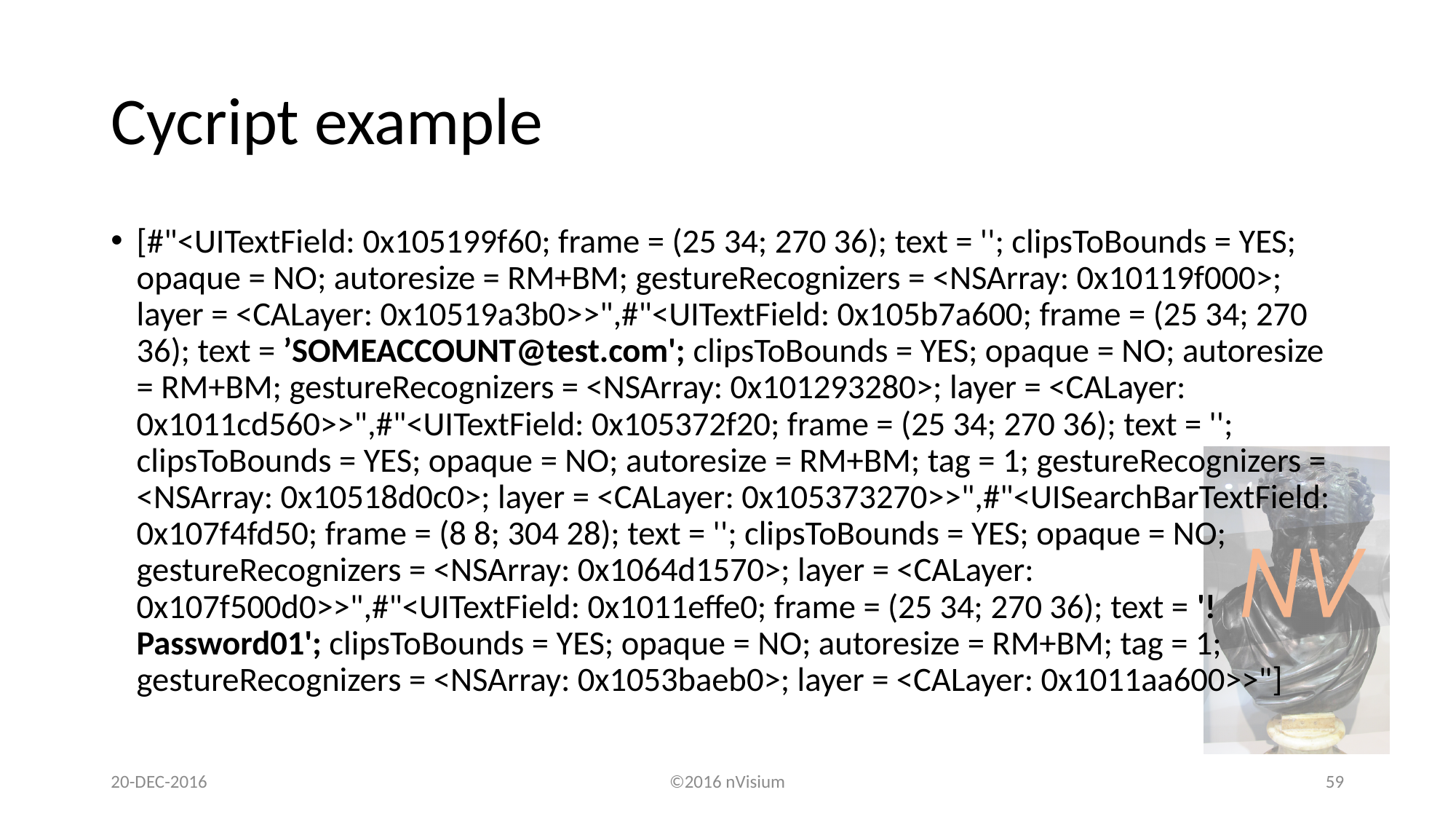

# Cycript example
[#"<UITextField: 0x105199f60; frame = (25 34; 270 36); text = ''; clipsToBounds = YES; opaque = NO; autoresize = RM+BM; gestureRecognizers = <NSArray: 0x10119f000>; layer = <CALayer: 0x10519a3b0>>",#"<UITextField: 0x105b7a600; frame = (25 34; 270 36); text = ’SOMEACCOUNT@test.com'; clipsToBounds = YES; opaque = NO; autoresize = RM+BM; gestureRecognizers = <NSArray: 0x101293280>; layer = <CALayer: 0x1011cd560>>",#"<UITextField: 0x105372f20; frame = (25 34; 270 36); text = ''; clipsToBounds = YES; opaque = NO; autoresize = RM+BM; tag = 1; gestureRecognizers = <NSArray: 0x10518d0c0>; layer = <CALayer: 0x105373270>>",#"<UISearchBarTextField: 0x107f4fd50; frame = (8 8; 304 28); text = ''; clipsToBounds = YES; opaque = NO; gestureRecognizers = <NSArray: 0x1064d1570>; layer = <CALayer: 0x107f500d0>>",#"<UITextField: 0x1011effe0; frame = (25 34; 270 36); text = '!Password01'; clipsToBounds = YES; opaque = NO; autoresize = RM+BM; tag = 1; gestureRecognizers = <NSArray: 0x1053baeb0>; layer = <CALayer: 0x1011aa600>>"]

20-DEC-2016
©2016 nVisium
59